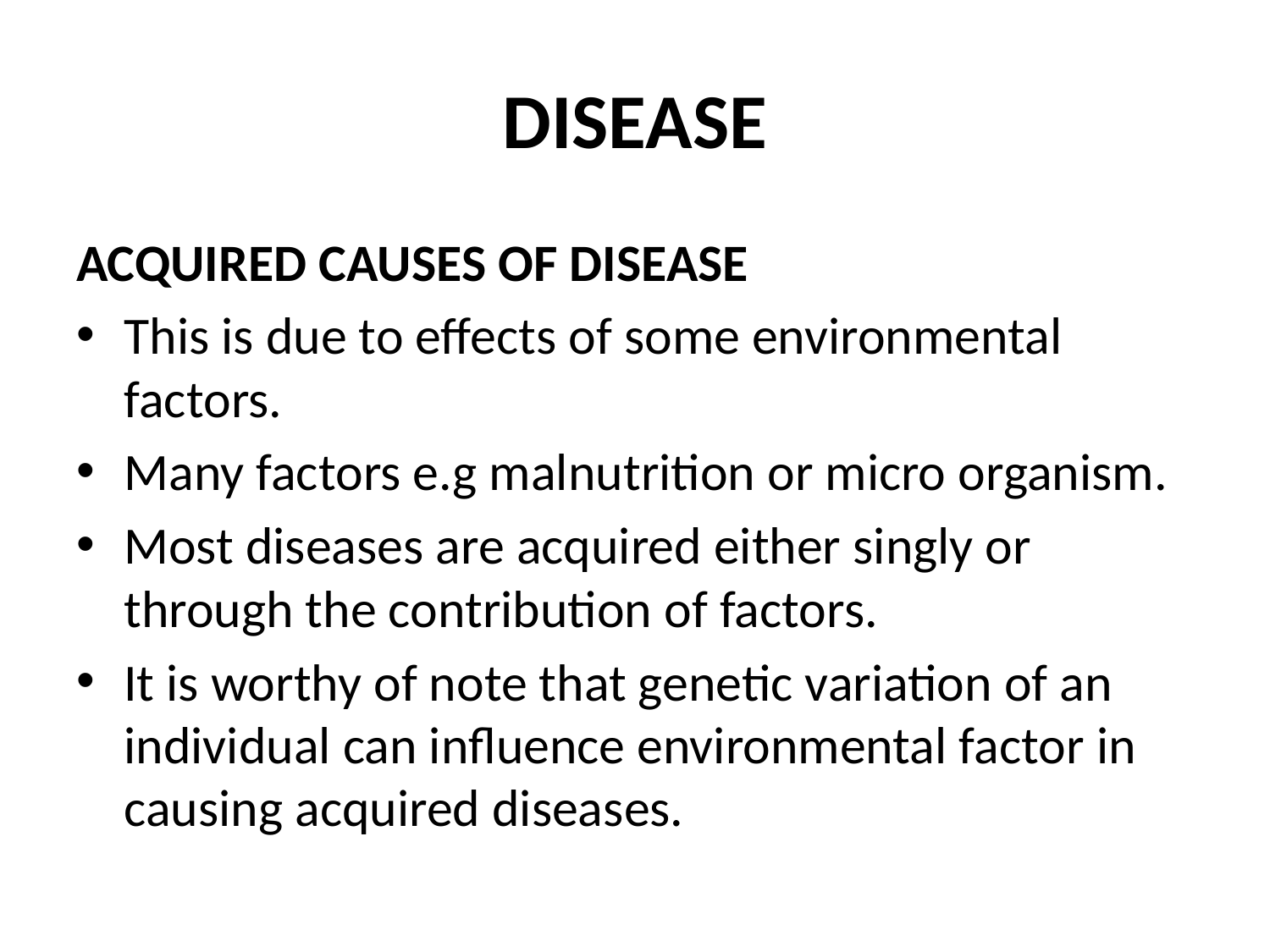

# DISEASE
ACQUIRED CAUSES OF DISEASE
This is due to effects of some environmental factors.
Many factors e.g malnutrition or micro organism.
Most diseases are acquired either singly or through the contribution of factors.
It is worthy of note that genetic variation of an individual can influence environmental factor in causing acquired diseases.